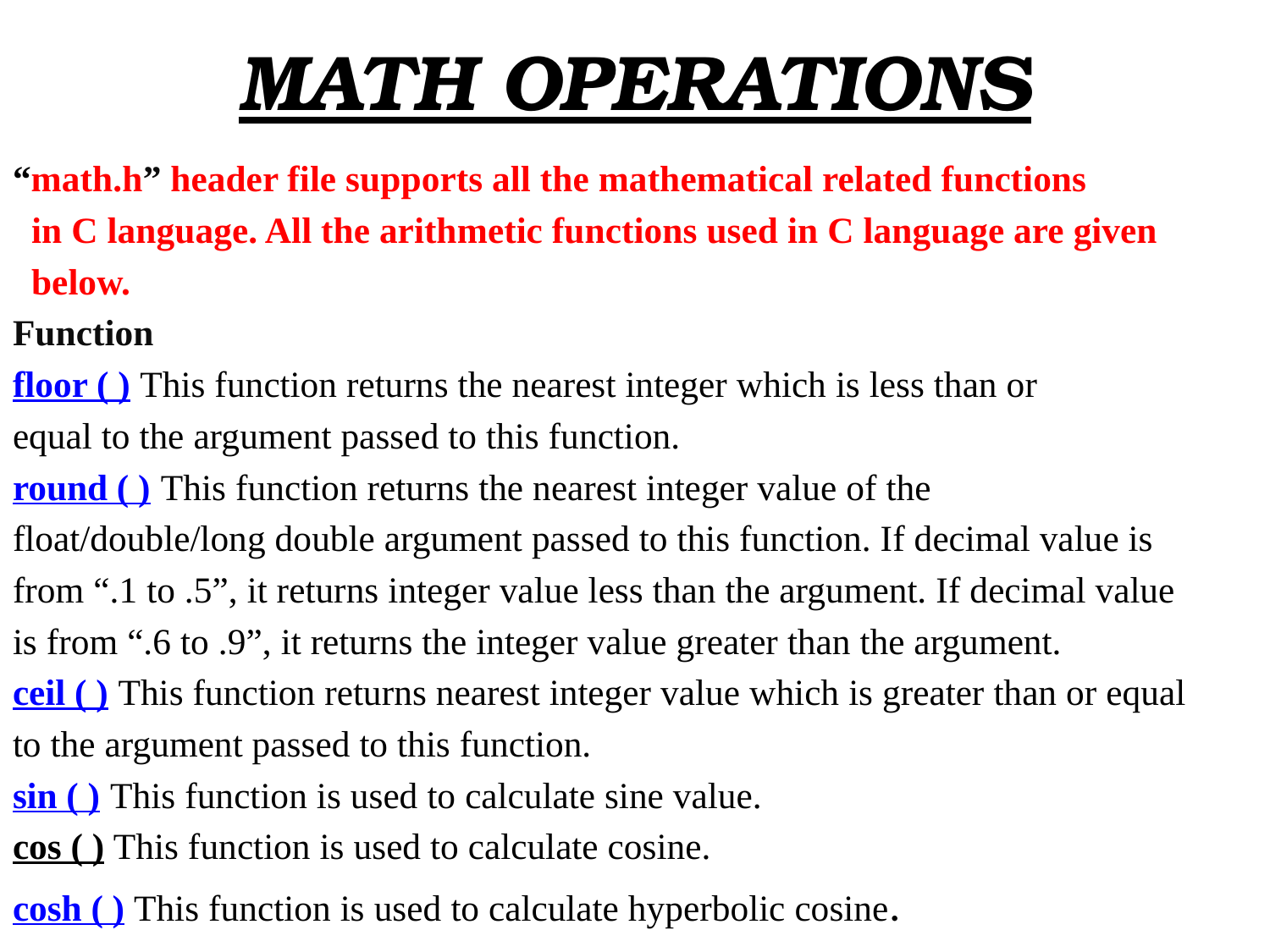

# MATH OPERATIONS
“math.h” header file supports all the mathematical related functions
  in C language. All the arithmetic functions used in C language are given
  below.
Function
floor ( ) This function returns the nearest integer which is less than or
equal to the argument passed to this function.
round ( ) This function returns the nearest integer value of the
float/double/long double argument passed to this function. If decimal value is
from “.1 to .5”, it returns integer value less than the argument. If decimal value
is from “.6 to .9”, it returns the integer value greater than the argument.
ceil ( ) This function returns nearest integer value which is greater than or equal
to the argument passed to this function.
sin ( ) This function is used to calculate sine value.
cos ( ) This function is used to calculate cosine.
cosh ( ) This function is used to calculate hyperbolic cosine.